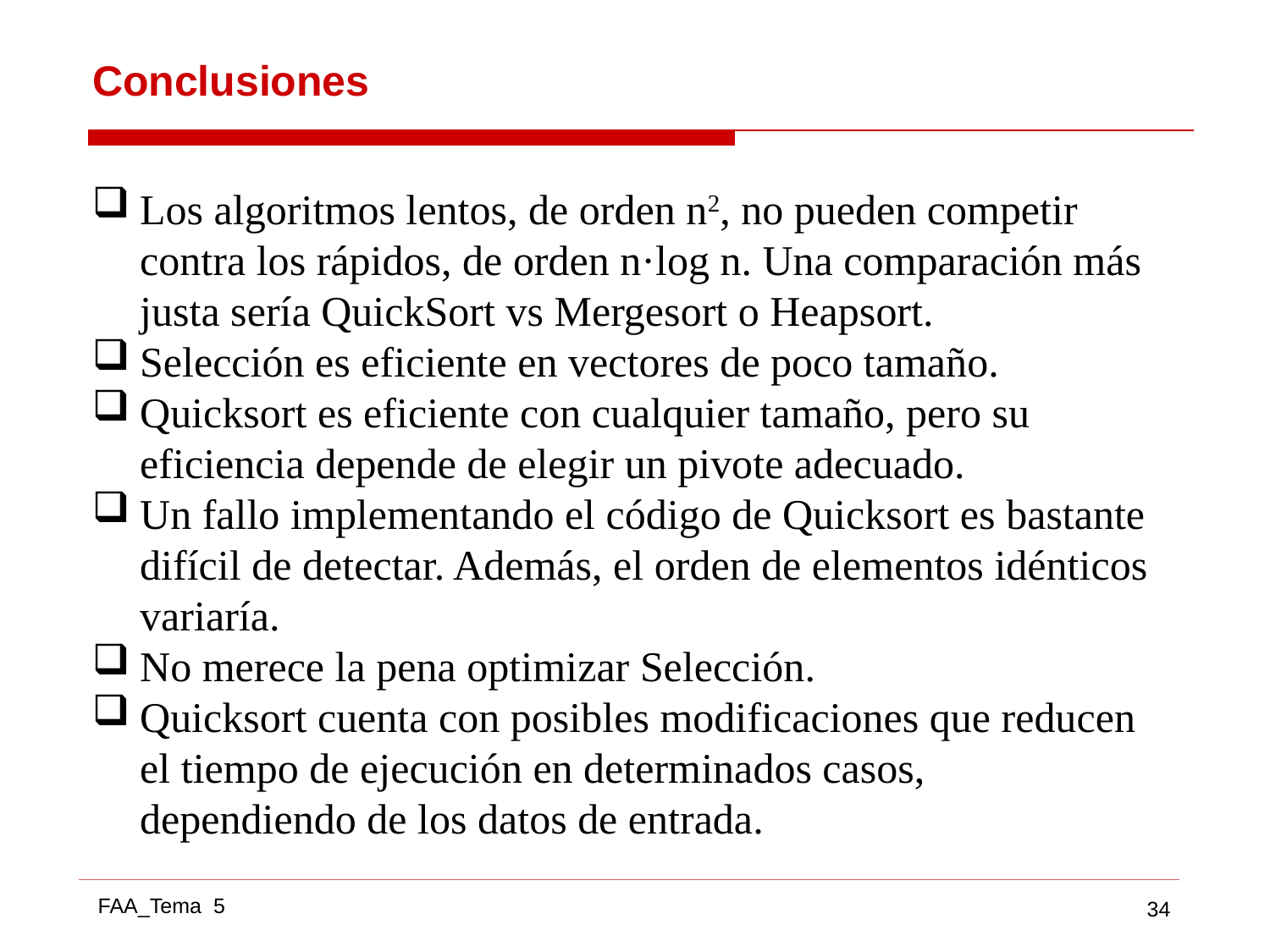

# Conclusiones
Los algoritmos lentos, de orden n2, no pueden competir contra los rápidos, de orden n·log n. Una comparación más justa sería QuickSort vs Mergesort o Heapsort.
Selección es eficiente en vectores de poco tamaño.
Quicksort es eficiente con cualquier tamaño, pero su eficiencia depende de elegir un pivote adecuado.
Un fallo implementando el código de Quicksort es bastante difícil de detectar. Además, el orden de elementos idénticos variaría.
No merece la pena optimizar Selección.
Quicksort cuenta con posibles modificaciones que reducen el tiempo de ejecución en determinados casos, dependiendo de los datos de entrada.